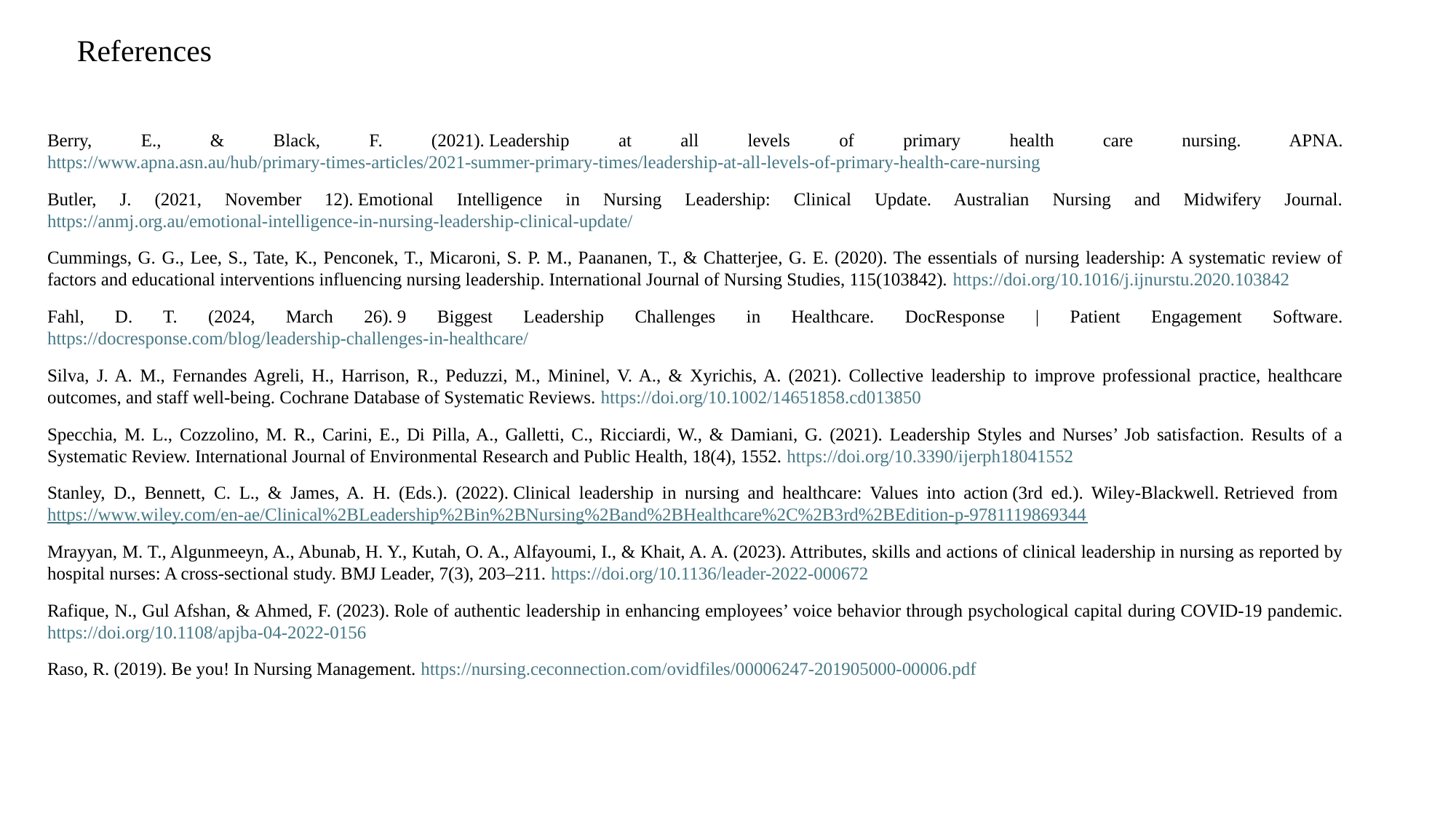

# References

Berry, E., & Black, F. (2021). Leadership at all levels of primary health care nursing. APNA. https://www.apna.asn.au/hub/primary-times-articles/2021-summer-primary-times/leadership-at-all-levels-of-primary-health-care-nursing
Butler, J. (2021, November 12). Emotional Intelligence in Nursing Leadership: Clinical Update. Australian Nursing and Midwifery Journal. https://anmj.org.au/emotional-intelligence-in-nursing-leadership-clinical-update/
Cummings, G. G., Lee, S., Tate, K., Penconek, T., Micaroni, S. P. M., Paananen, T., & Chatterjee, G. E. (2020). The essentials of nursing leadership: A systematic review of factors and educational interventions influencing nursing leadership. International Journal of Nursing Studies, 115(103842). https://doi.org/10.1016/j.ijnurstu.2020.103842
Fahl, D. T. (2024, March 26). 9 Biggest Leadership Challenges in Healthcare. DocResponse | Patient Engagement Software. https://docresponse.com/blog/leadership-challenges-in-healthcare/
Silva, J. A. M., Fernandes Agreli, H., Harrison, R., Peduzzi, M., Mininel, V. A., & Xyrichis, A. (2021). Collective leadership to improve professional practice, healthcare outcomes, and staff well-being. Cochrane Database of Systematic Reviews. https://doi.org/10.1002/14651858.cd013850
Specchia, M. L., Cozzolino, M. R., Carini, E., Di Pilla, A., Galletti, C., Ricciardi, W., & Damiani, G. (2021). Leadership Styles and Nurses’ Job satisfaction. Results of a Systematic Review. International Journal of Environmental Research and Public Health, 18(4), 1552. https://doi.org/10.3390/ijerph18041552
Stanley, D., Bennett, C. L., & James, A. H. (Eds.). (2022). Clinical leadership in nursing and healthcare: Values into action (3rd ed.). Wiley-Blackwell. Retrieved from https://www.wiley.com/en-ae/Clinical%2BLeadership%2Bin%2BNursing%2Band%2BHealthcare%2C%2B3rd%2BEdition-p-9781119869344
‌Mrayyan, M. T., Algunmeeyn, A., Abunab, H. Y., Kutah, O. A., Alfayoumi, I., & Khait, A. A. (2023). Attributes, skills and actions of clinical leadership in nursing as reported by hospital nurses: A cross-sectional study. BMJ Leader, 7(3), 203–211. https://doi.org/10.1136/leader-2022-000672
Rafique, N., Gul Afshan, & Ahmed, F. (2023). Role of authentic leadership in enhancing employees’ voice behavior through psychological capital during COVID-19 pandemic. https://doi.org/10.1108/apjba-04-2022-0156
Raso, R. (2019). Be you! In Nursing Management. https://nursing.ceconnection.com/ovidfiles/00006247-201905000-00006.pdf

‌